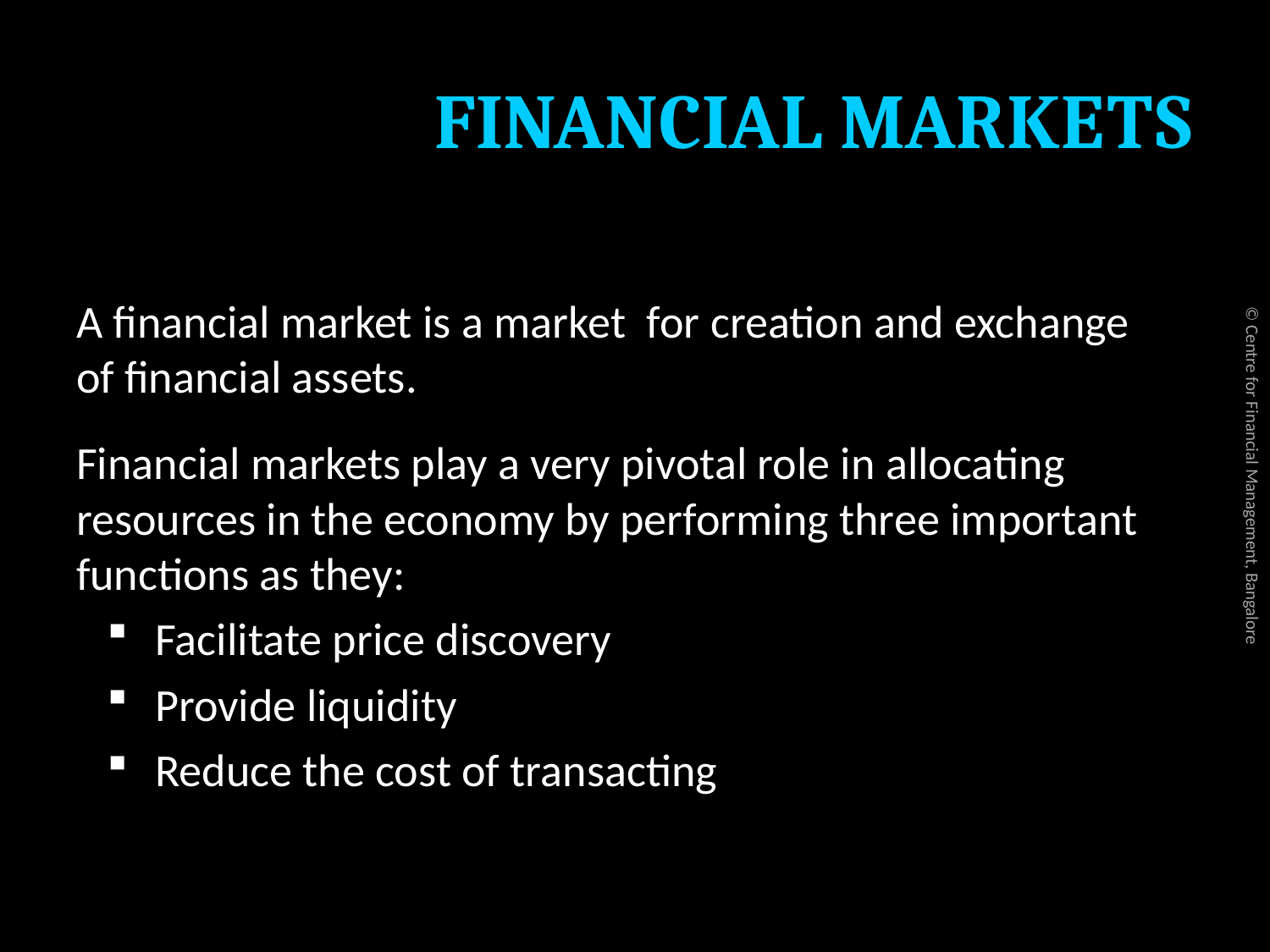

# FINANCIAL MARKETS
A financial market is a market  for creation and exchange of financial assets.
Financial markets play a very pivotal role in allocating  resources in the economy by performing three important functions as they:
Facilitate price discovery
Provide liquidity
Reduce the cost of transacting